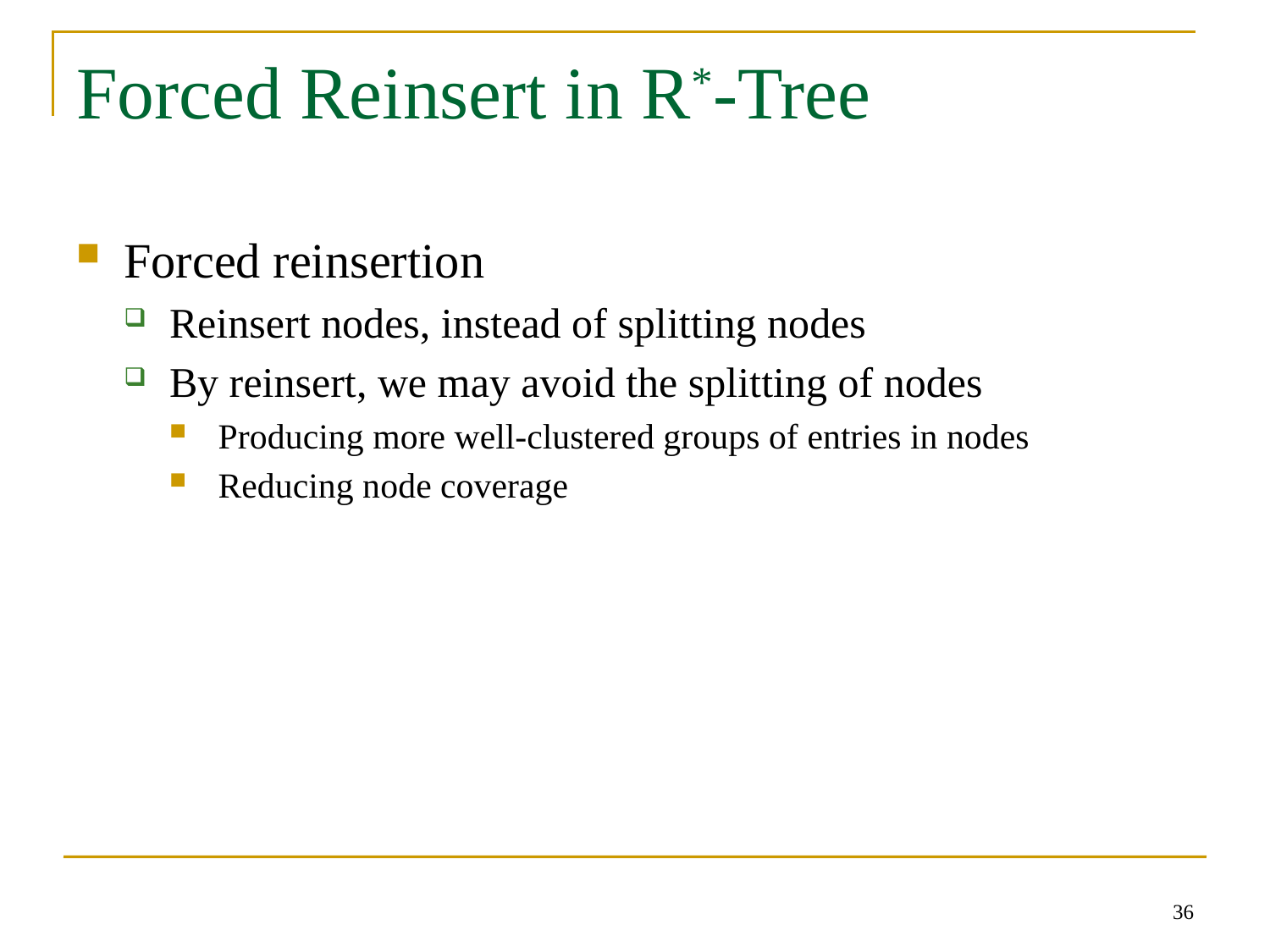

# Forced Reinsert in R*-Tree
Forced reinsertion
Reinsert nodes, instead of splitting nodes
By reinsert, we may avoid the splitting of nodes
Producing more well-clustered groups of entries in nodes
Reducing node coverage
36